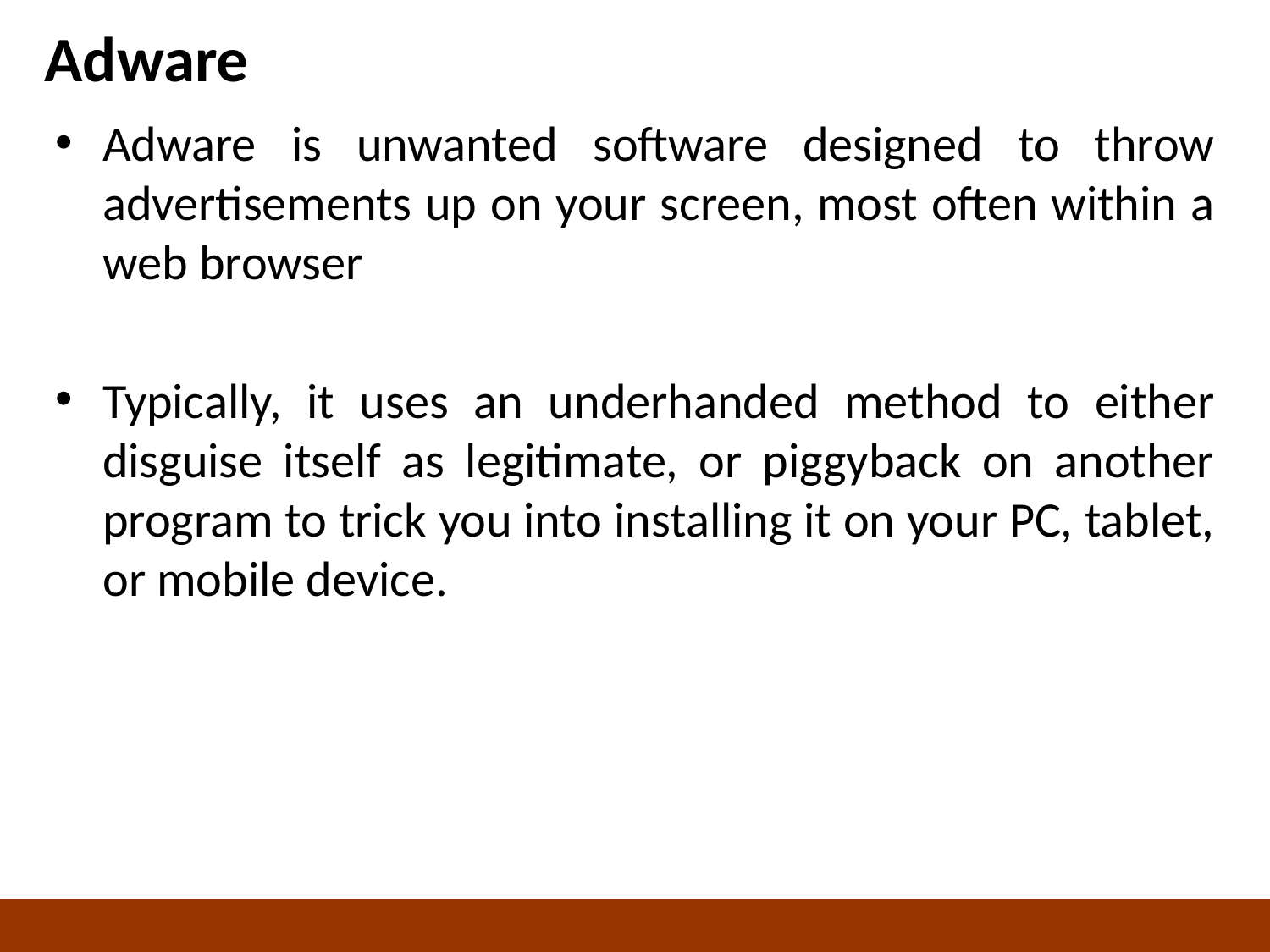

# Adware
Adware is unwanted software designed to throw advertisements up on your screen, most often within a web browser

Typically, it uses an underhanded method to either disguise itself as legitimate, or piggyback on another program to trick you into installing it on your PC, tablet, or mobile device.